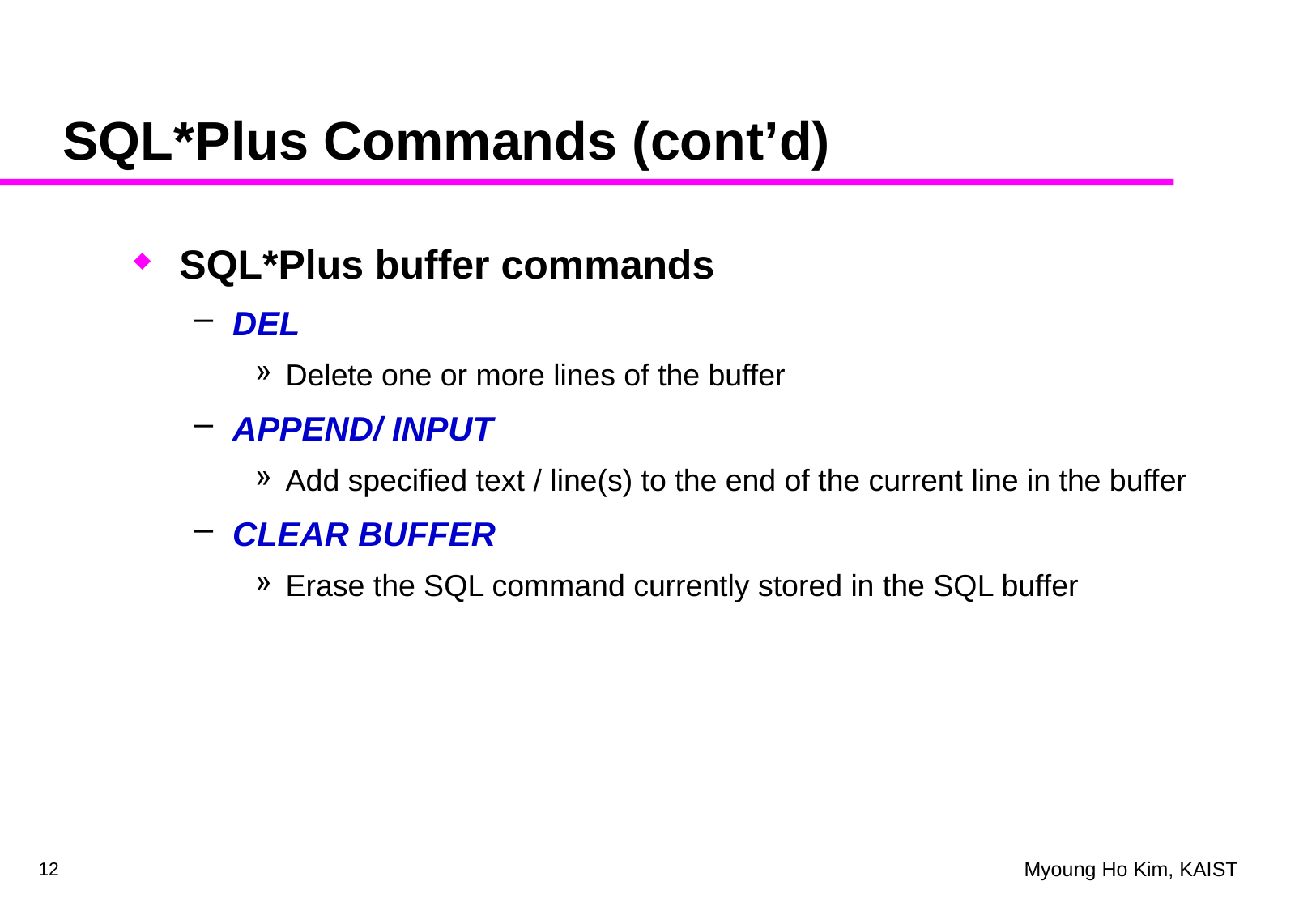

# SQL*Plus Commands (cont’d)
SQL*Plus buffer commands
DEL
Delete one or more lines of the buffer
APPEND/ INPUT
Add specified text / line(s) to the end of the current line in the buffer
CLEAR BUFFER
Erase the SQL command currently stored in the SQL buffer

12